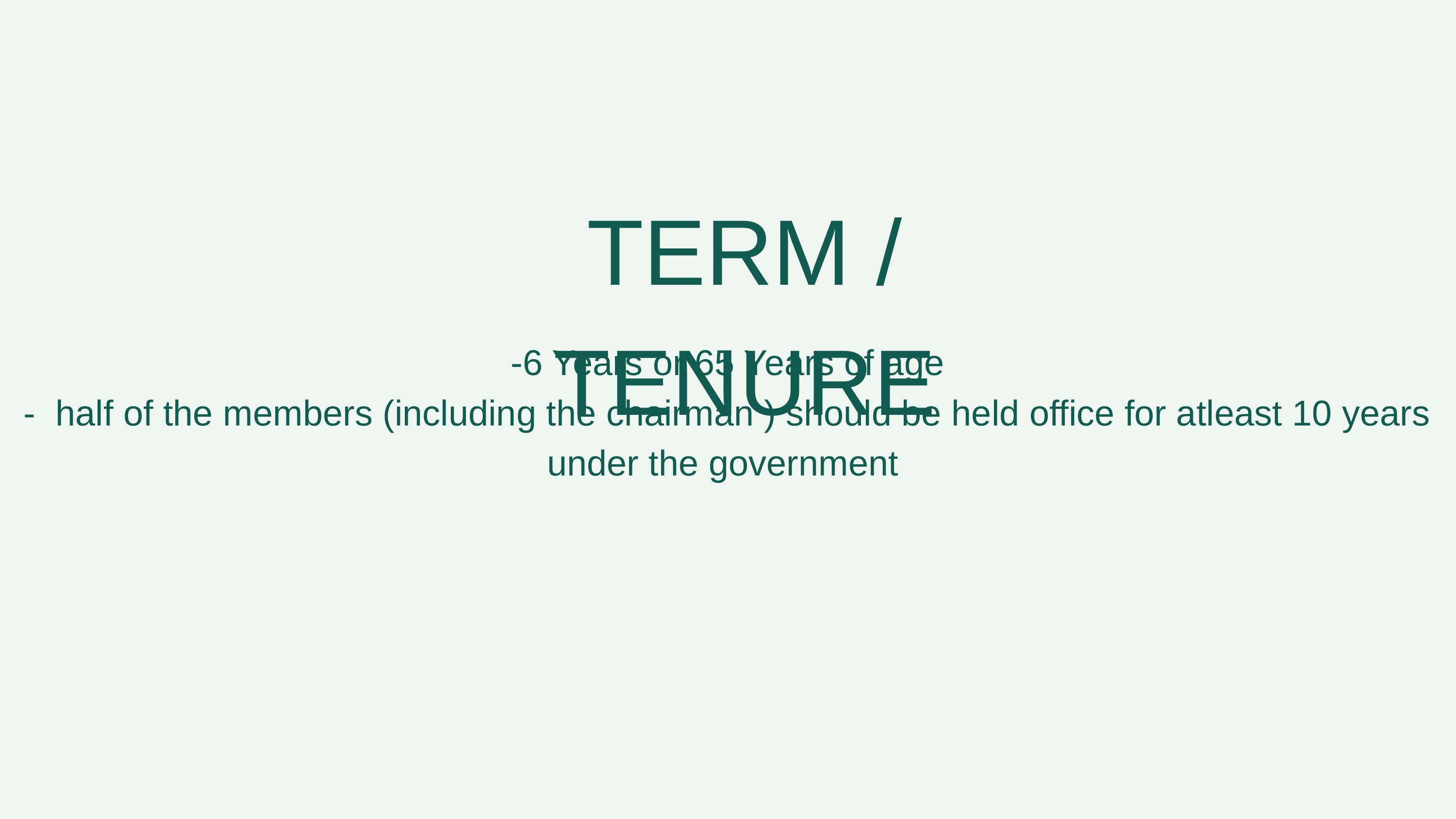

TERM / TENURE
-6 Years or 65 Years of age
-  half of the members (including the chairman ) should be held office for atleast 10 years under the government